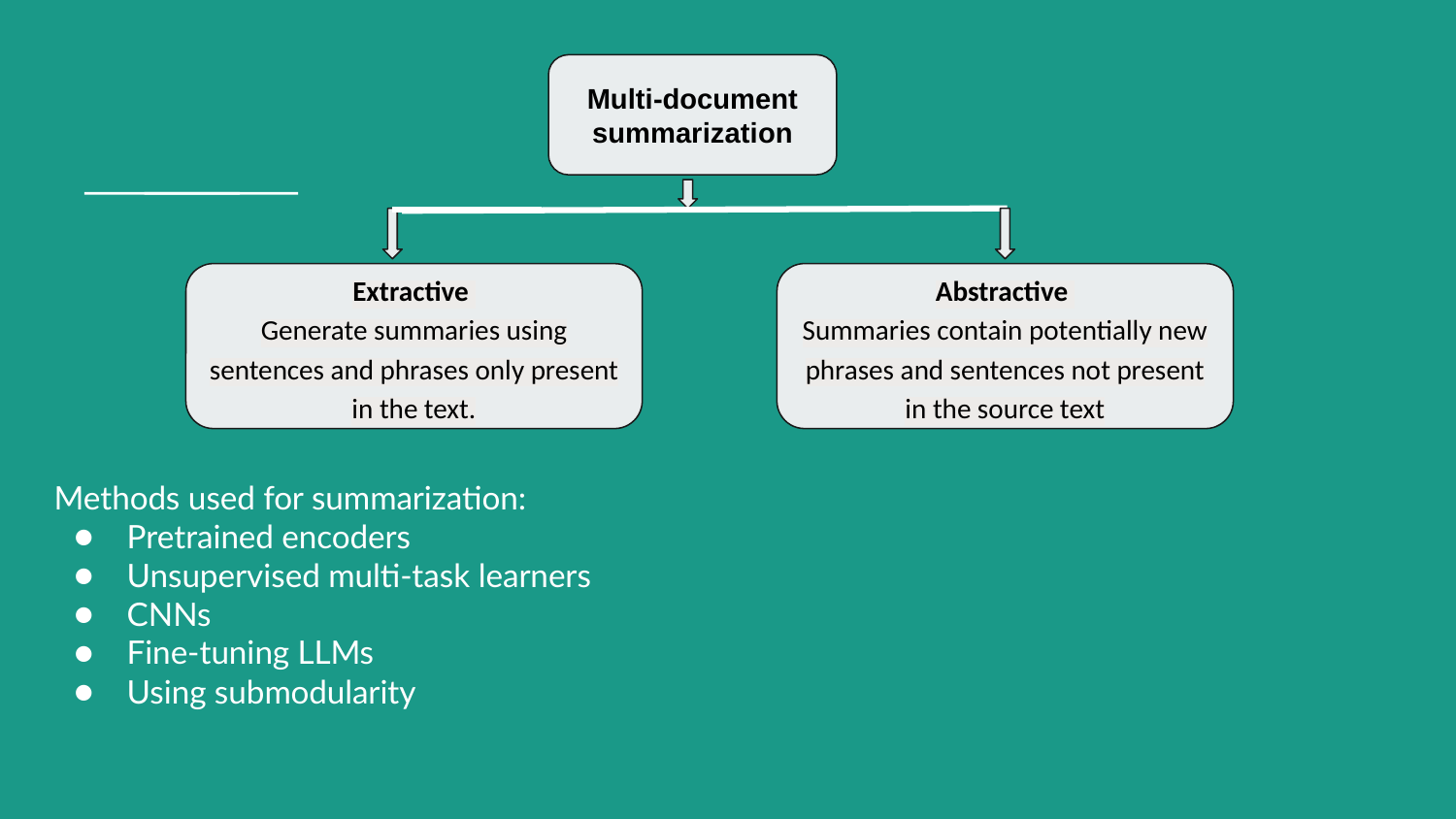

Multi-document summarization

Extractive
Generate summaries using sentences and phrases only present in the text.

Abstractive
Summaries contain potentially new phrases and sentences not present in the source text

Methods used for summarization:
Pretrained encoders​
Unsupervised multi-task learners​
CNNs​
Fine-tuning LLMs​
Using submodularity